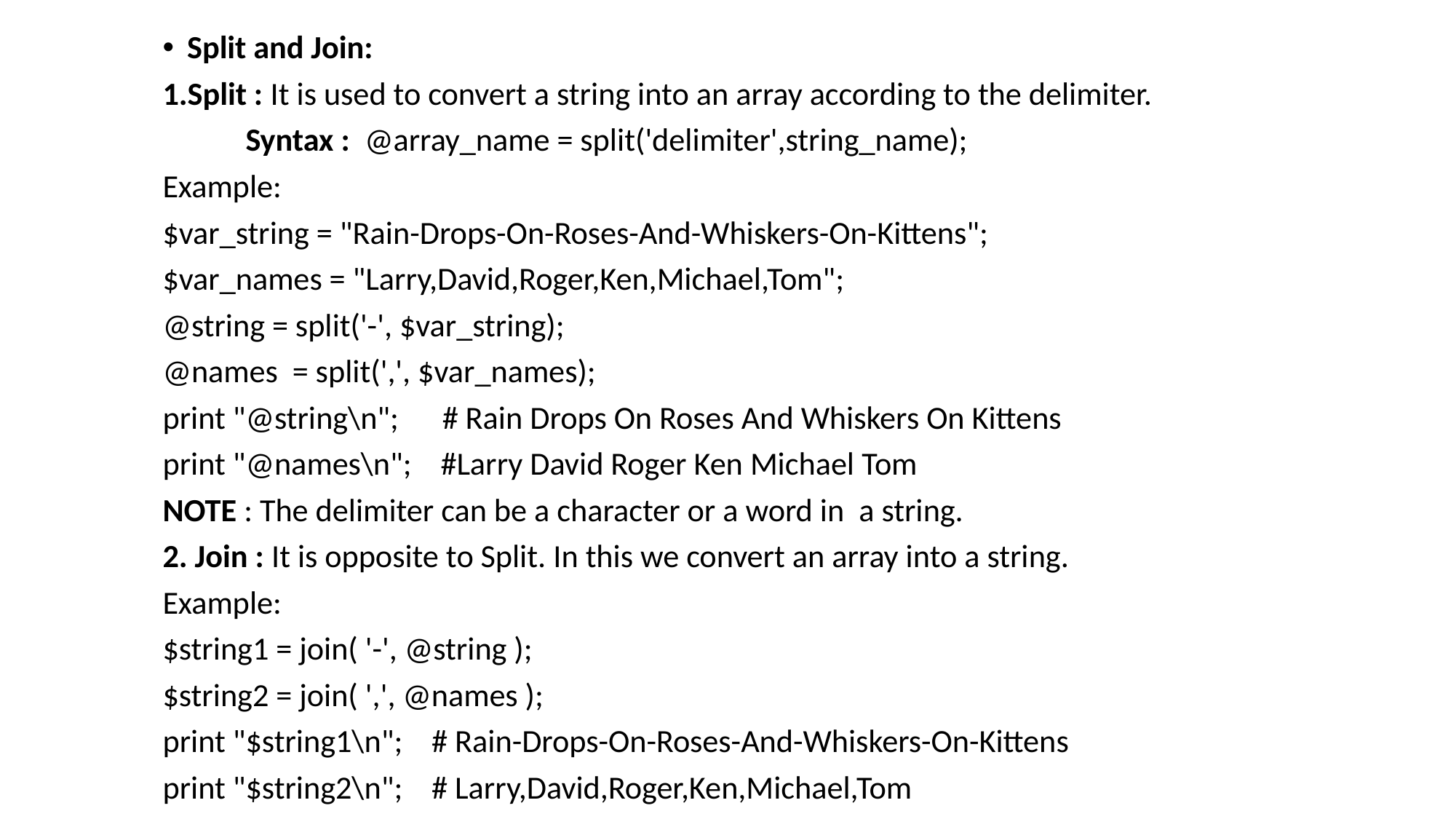

Split and Join:
1.Split : It is used to convert a string into an array according to the delimiter.
	Syntax :  @array_name = split('delimiter',string_name);
Example:
$var_string = "Rain-Drops-On-Roses-And-Whiskers-On-Kittens";
$var_names = "Larry,David,Roger,Ken,Michael,Tom";
@string = split('-', $var_string);
@names  = split(',', $var_names);
print "@string\n";      # Rain Drops On Roses And Whiskers On Kittens
print "@names\n";    #Larry David Roger Ken Michael Tom
NOTE : The delimiter can be a character or a word in  a string.
2. Join : It is opposite to Split. In this we convert an array into a string.
Example:
$string1 = join( '-', @string );
$string2 = join( ',', @names );
print "$string1\n";    # Rain-Drops-On-Roses-And-Whiskers-On-Kittens
print "$string2\n";    # Larry,David,Roger,Ken,Michael,Tom